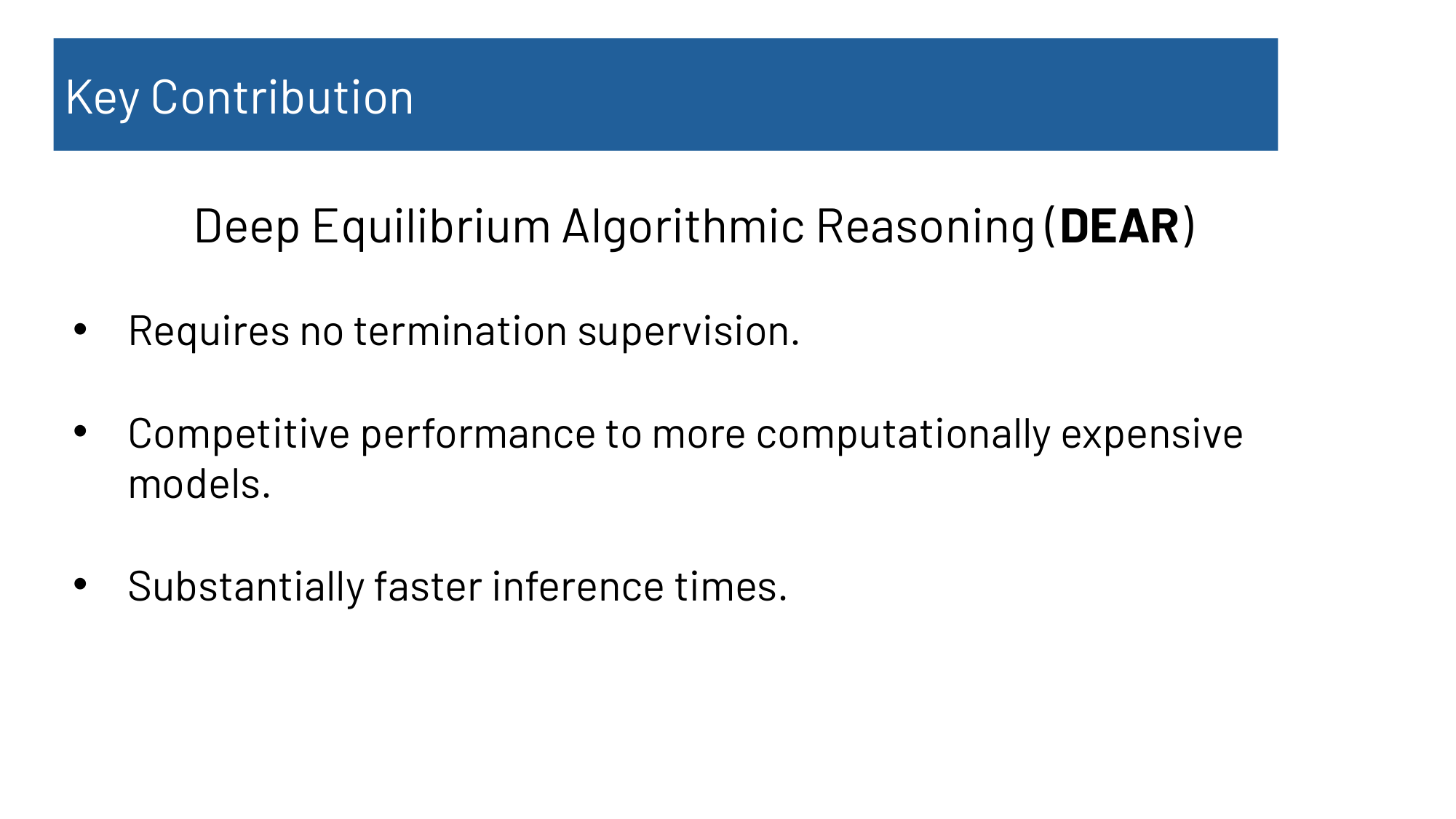

Key Contribution

Deep Equilibrium Algorithmic Reasoning (DEAR)

Requires no termination supervision.

Competitive performance to more computationally expensive models.

Substantially faster inference times.